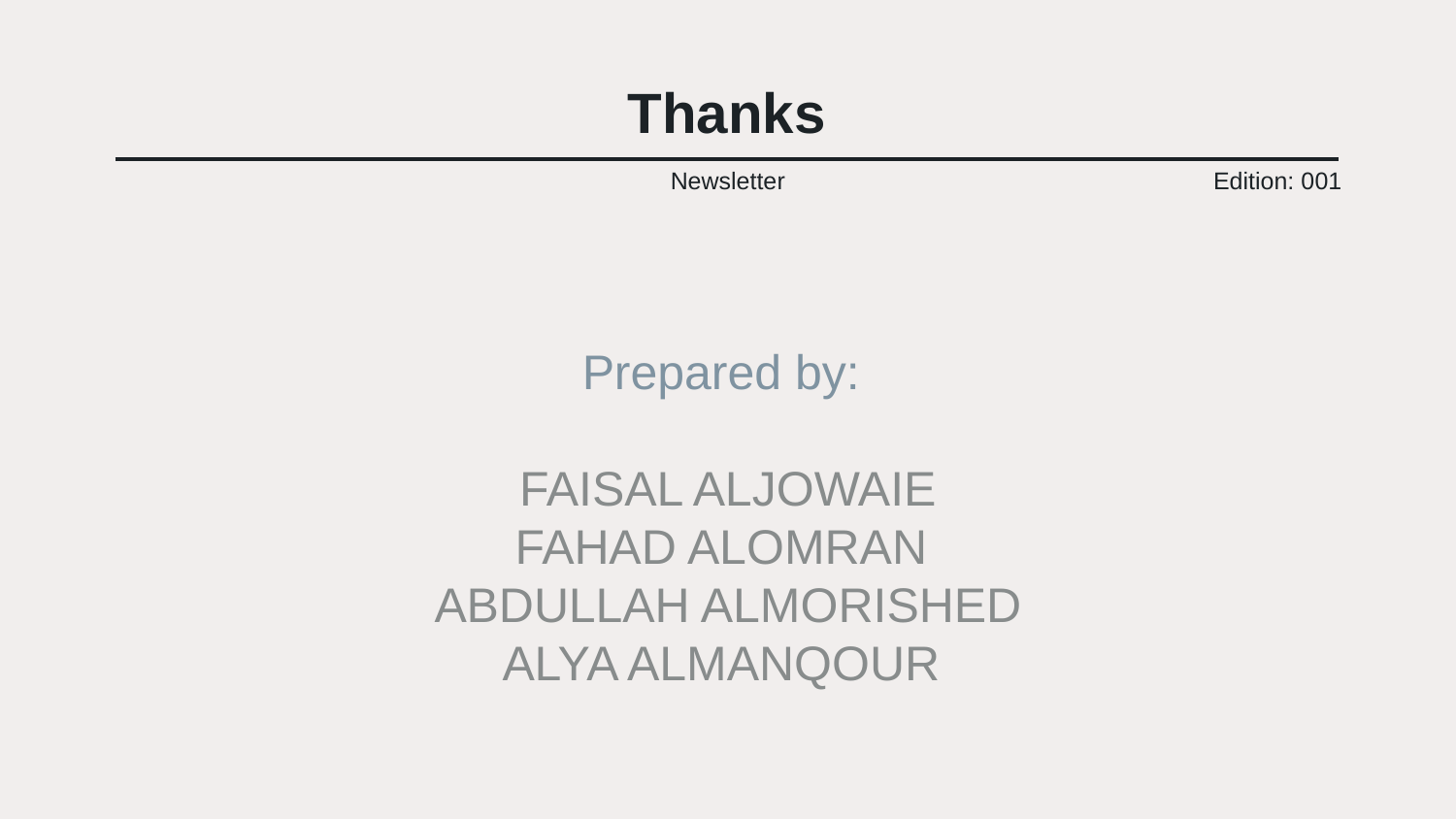

# Thanks
Newsletter
Edition: 001
Prepared by:

FAISAL ALJOWAIE
FAHAD ALOMRAN
ABDULLAH ALMORISHED
ALYA ALMANQOUR